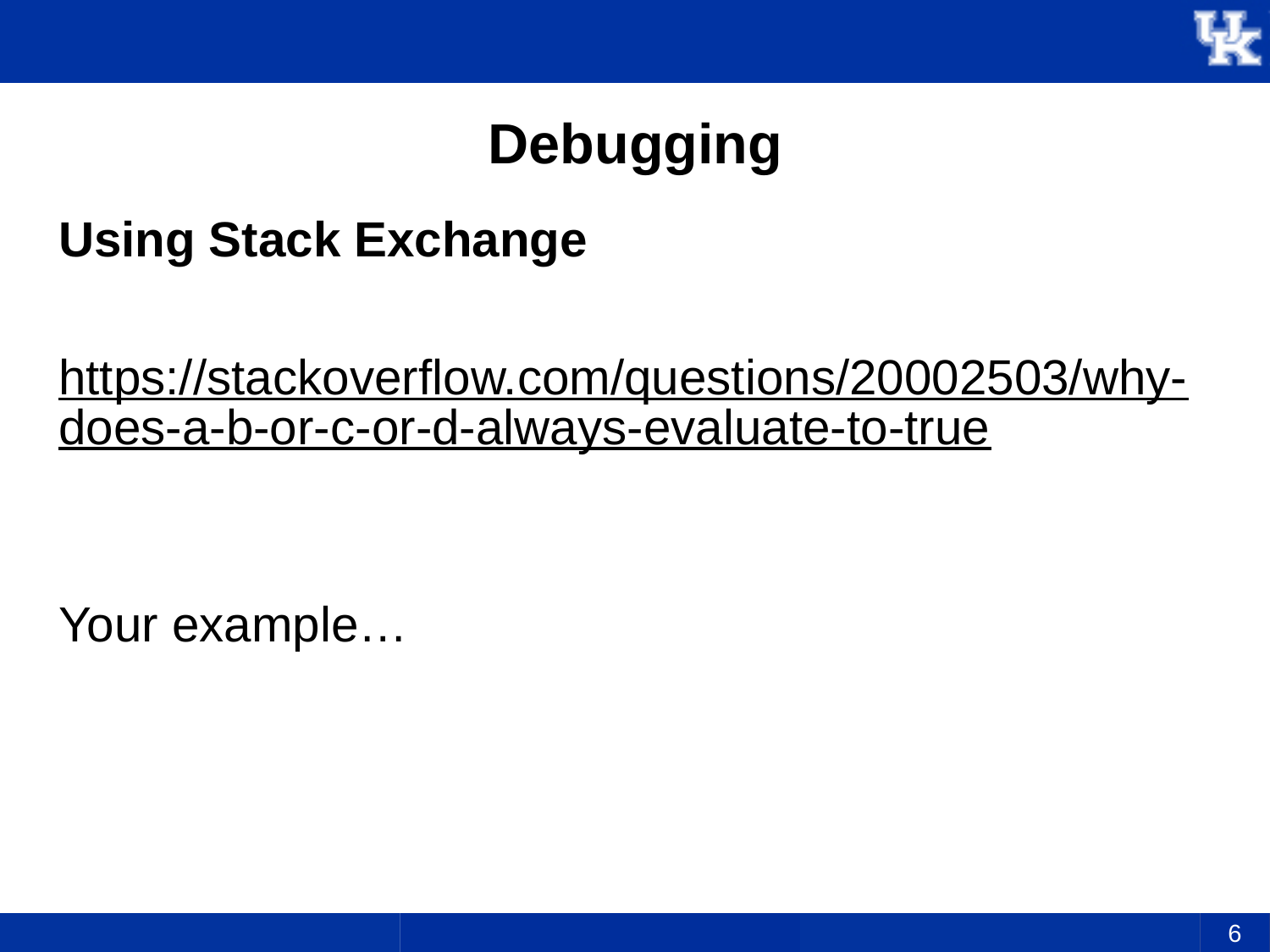

# Debugging
Using Stack Exchange

https://stackoverflow.com/questions/20002503/why-does-a-b-or-c-or-d-always-evaluate-to-true

Your example…
6